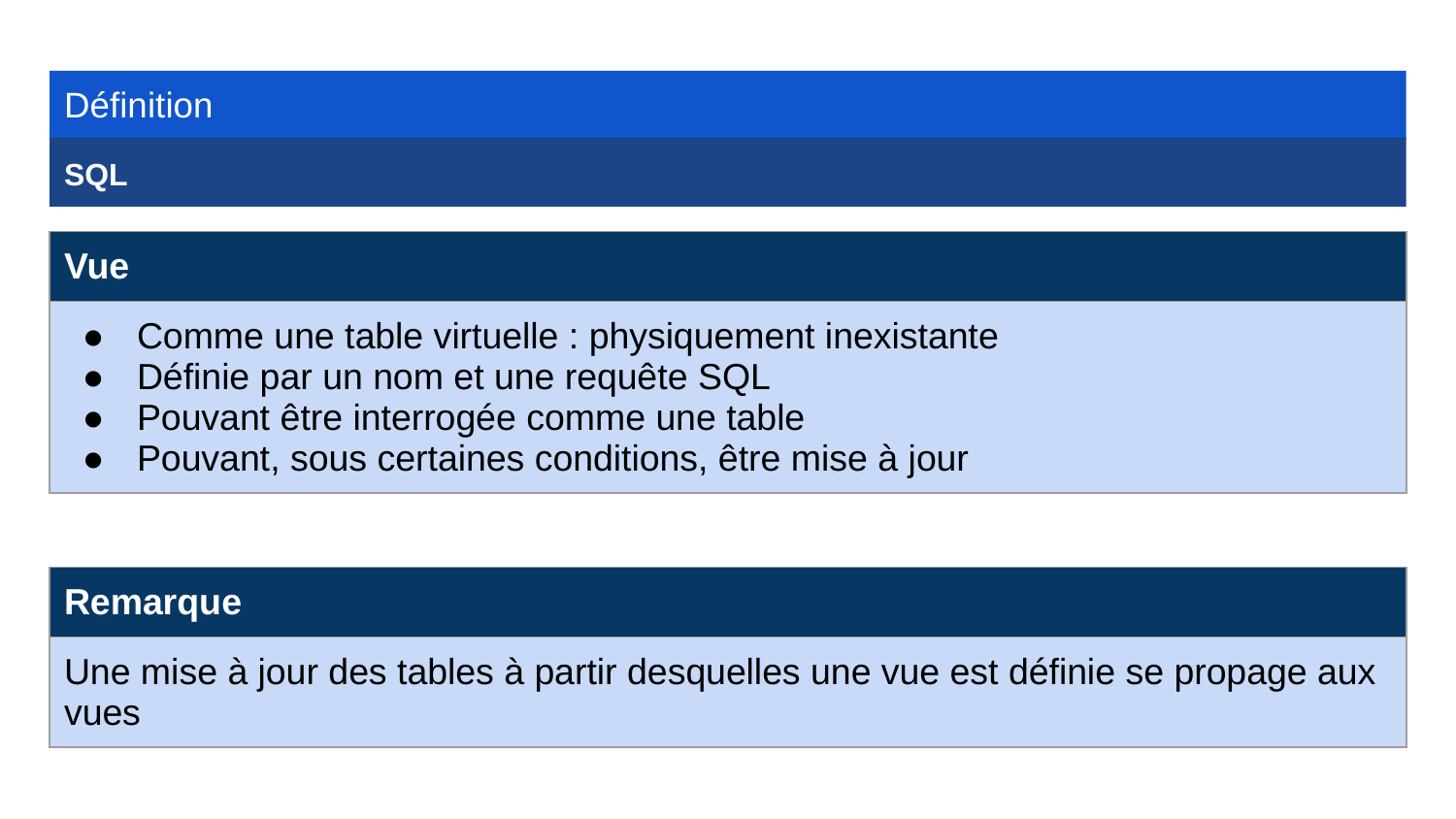

Définition
SQL
| Vue |
| --- |
| Comme une table virtuelle : physiquement inexistante Définie par un nom et une requête SQL Pouvant être interrogée comme une table Pouvant, sous certaines conditions, être mise à jour |
| Remarque |
| --- |
| Une mise à jour des tables à partir desquelles une vue est définie se propage aux vues |